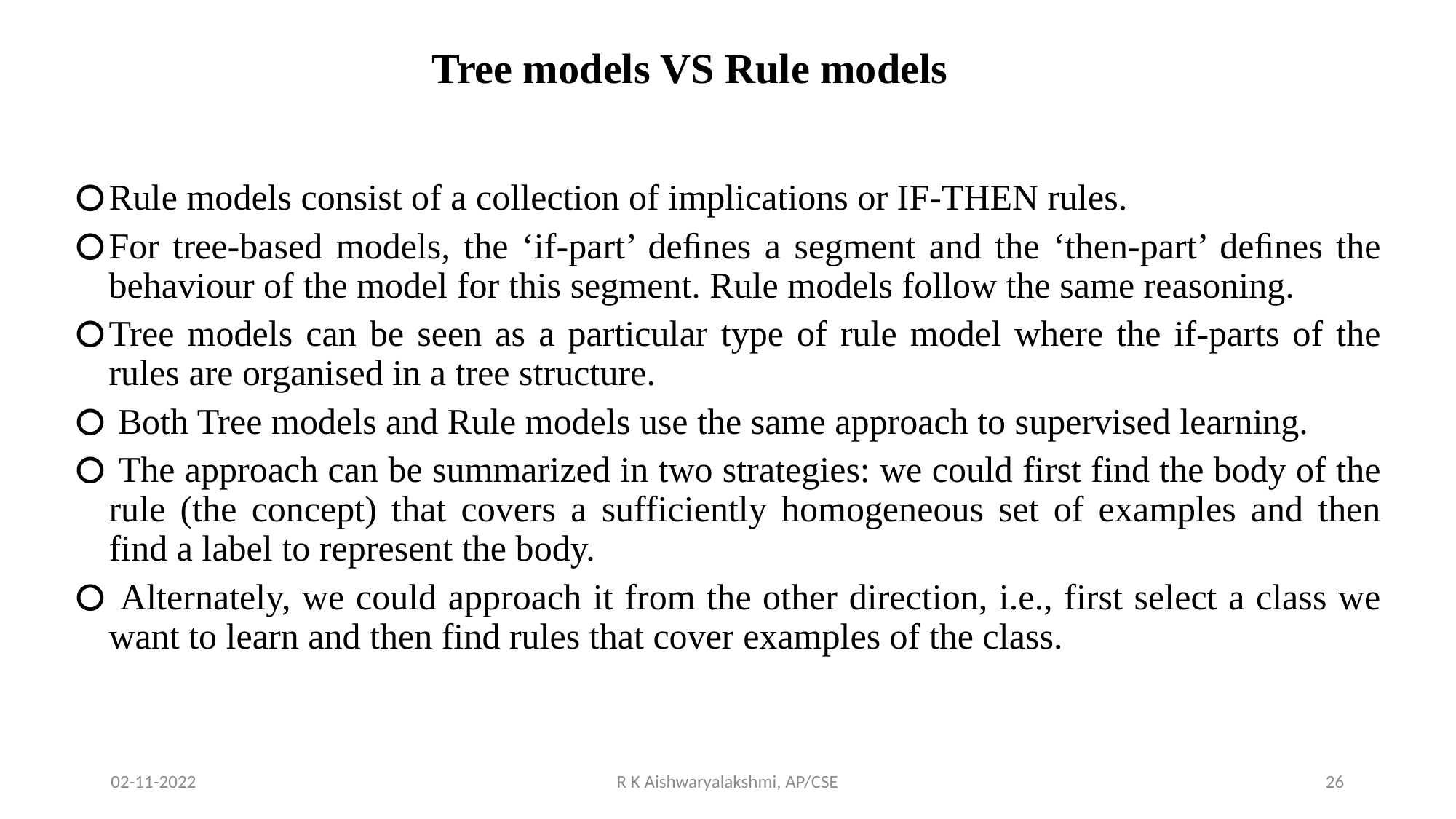

# Tree models VS Rule models
Rule models consist of a collection of implications or IF-THEN rules.
For tree-based models, the ‘if-part’ deﬁnes a segment and the ‘then-part’ deﬁnes the behaviour of the model for this segment. Rule models follow the same reasoning.
Tree models can be seen as a particular type of rule model where the if-parts of the rules are organised in a tree structure.
 Both Tree models and Rule models use the same approach to supervised learning.
 The approach can be summarized in two strategies: we could first find the body of the rule (the concept) that covers a sufficiently homogeneous set of examples and then find a label to represent the body.
 Alternately, we could approach it from the other direction, i.e., first select a class we want to learn and then find rules that cover examples of the class.

02-11-2022
R K Aishwaryalakshmi, AP/CSE
26